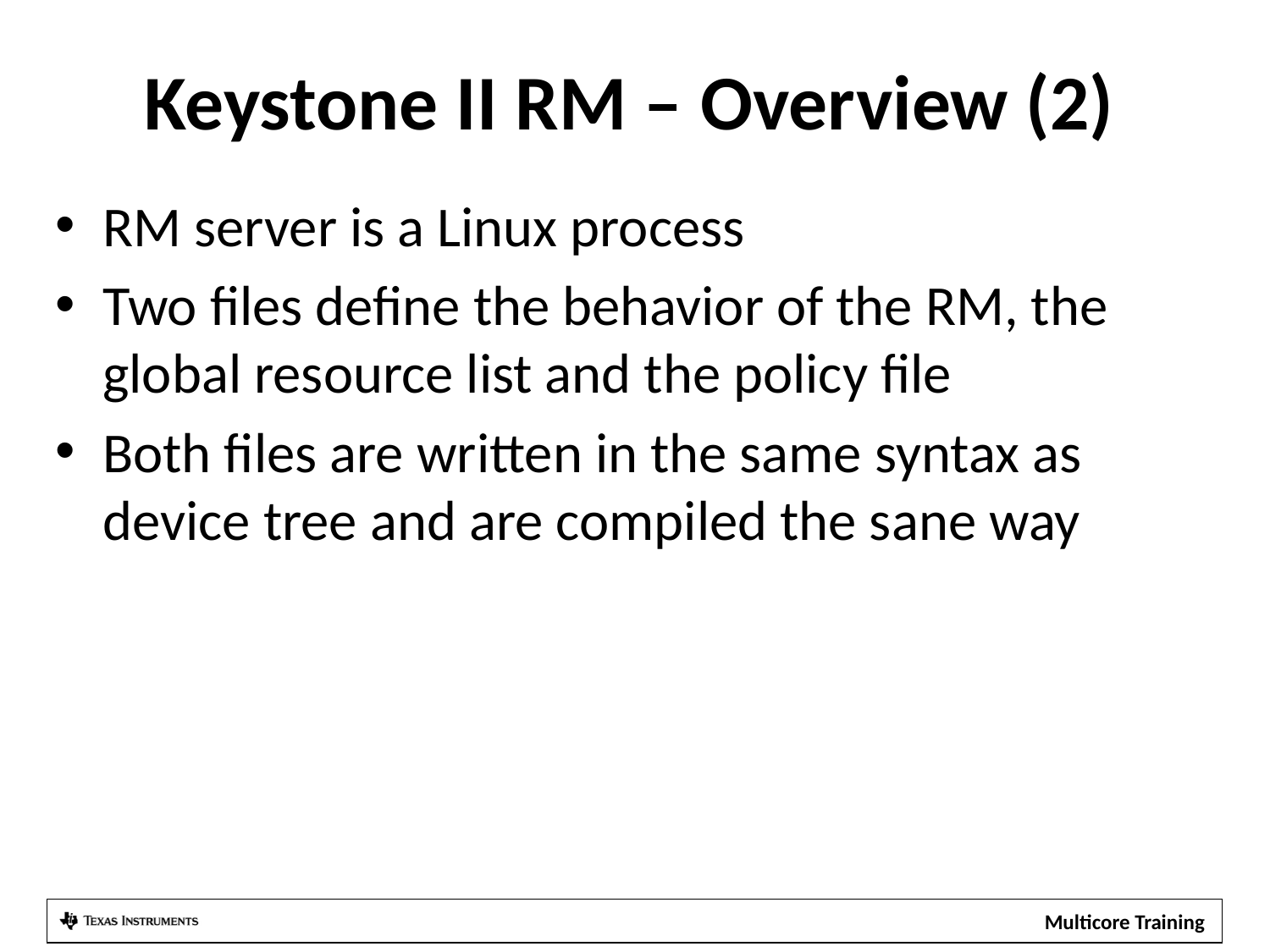

# Keystone II RM – Overview (2)
RM server is a Linux process
Two files define the behavior of the RM, the global resource list and the policy file
Both files are written in the same syntax as device tree and are compiled the sane way